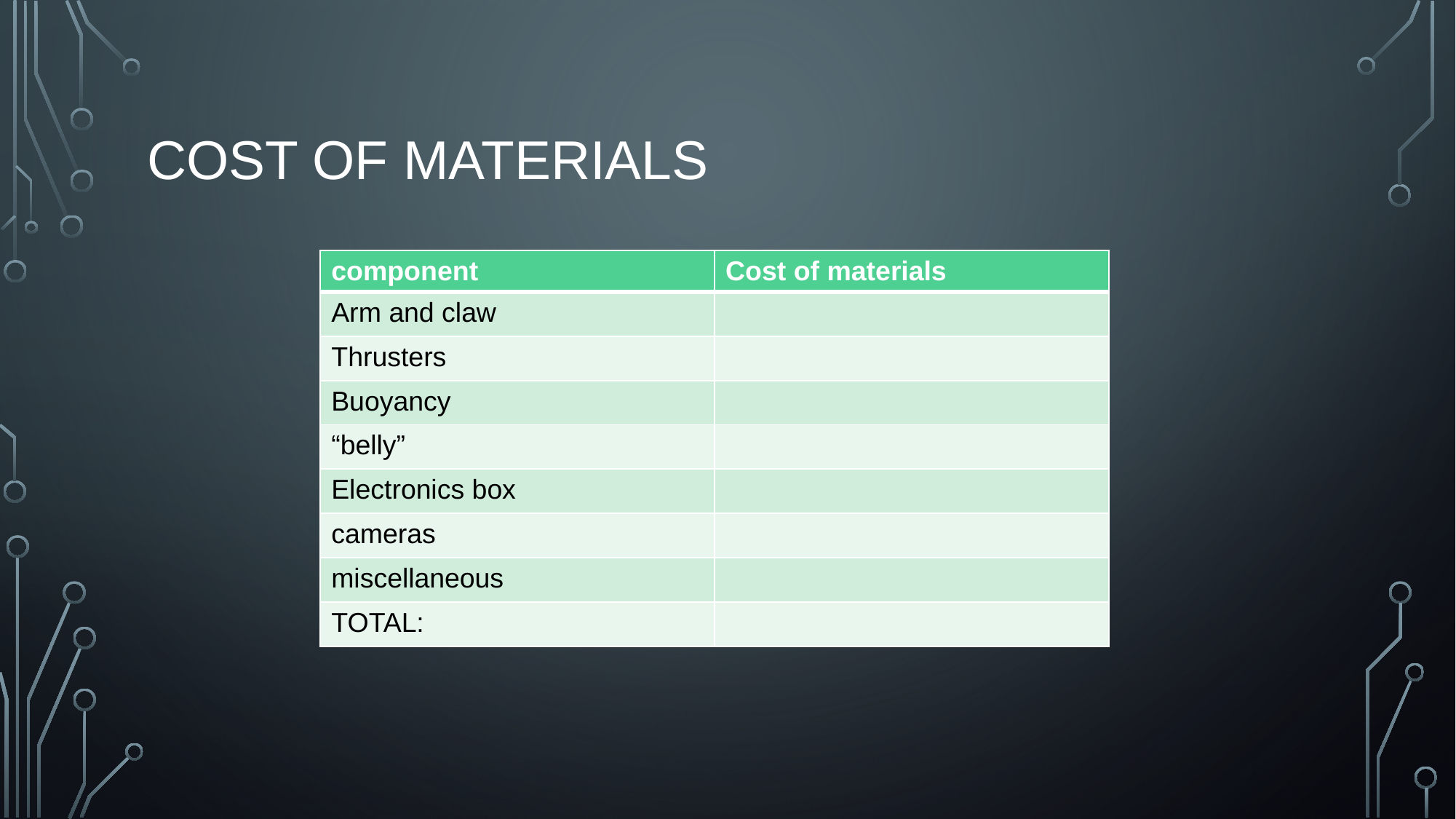

# Cost of materials
| component | Cost of materials |
| --- | --- |
| Arm and claw |  |
| Thrusters |  |
| Buoyancy |  |
| “belly” |  |
| Electronics box |  |
| cameras |  |
| miscellaneous |  |
| TOTAL: |  |